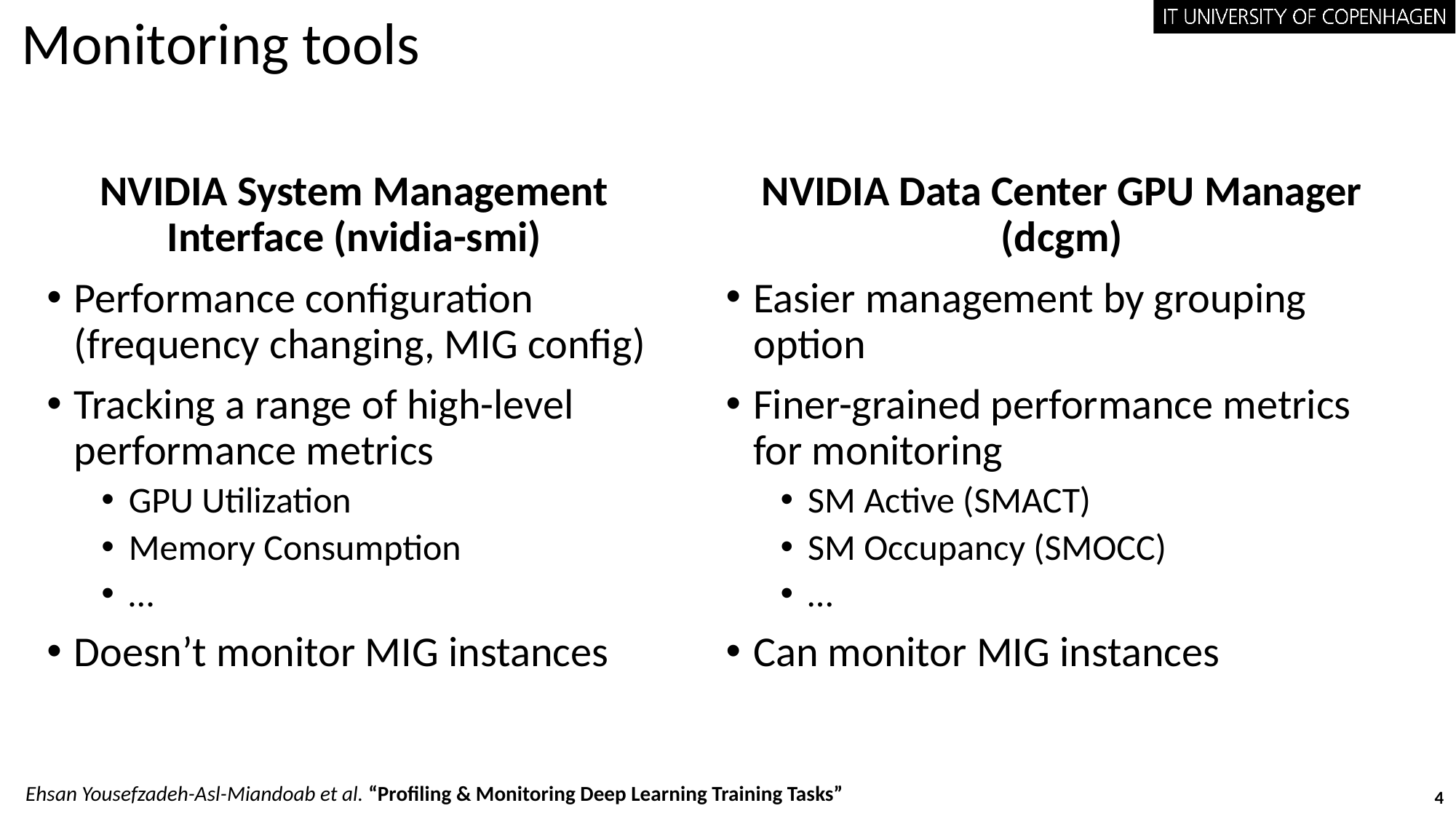

# Monitoring tools
NVIDIA System Management Interface (nvidia-smi)
Performance configuration (frequency changing, MIG config)
Tracking a range of high-level performance metrics
GPU Utilization
Memory Consumption
…
Doesn’t monitor MIG instances
NVIDIA Data Center GPU Manager (dcgm)
Easier management by grouping option
Finer-grained performance metrics for monitoring
SM Active (SMACT)
SM Occupancy (SMOCC)
…
Can monitor MIG instances

Ehsan Yousefzadeh-Asl-Miandoab et al. “Profiling & Monitoring Deep Learning Training Tasks”
4